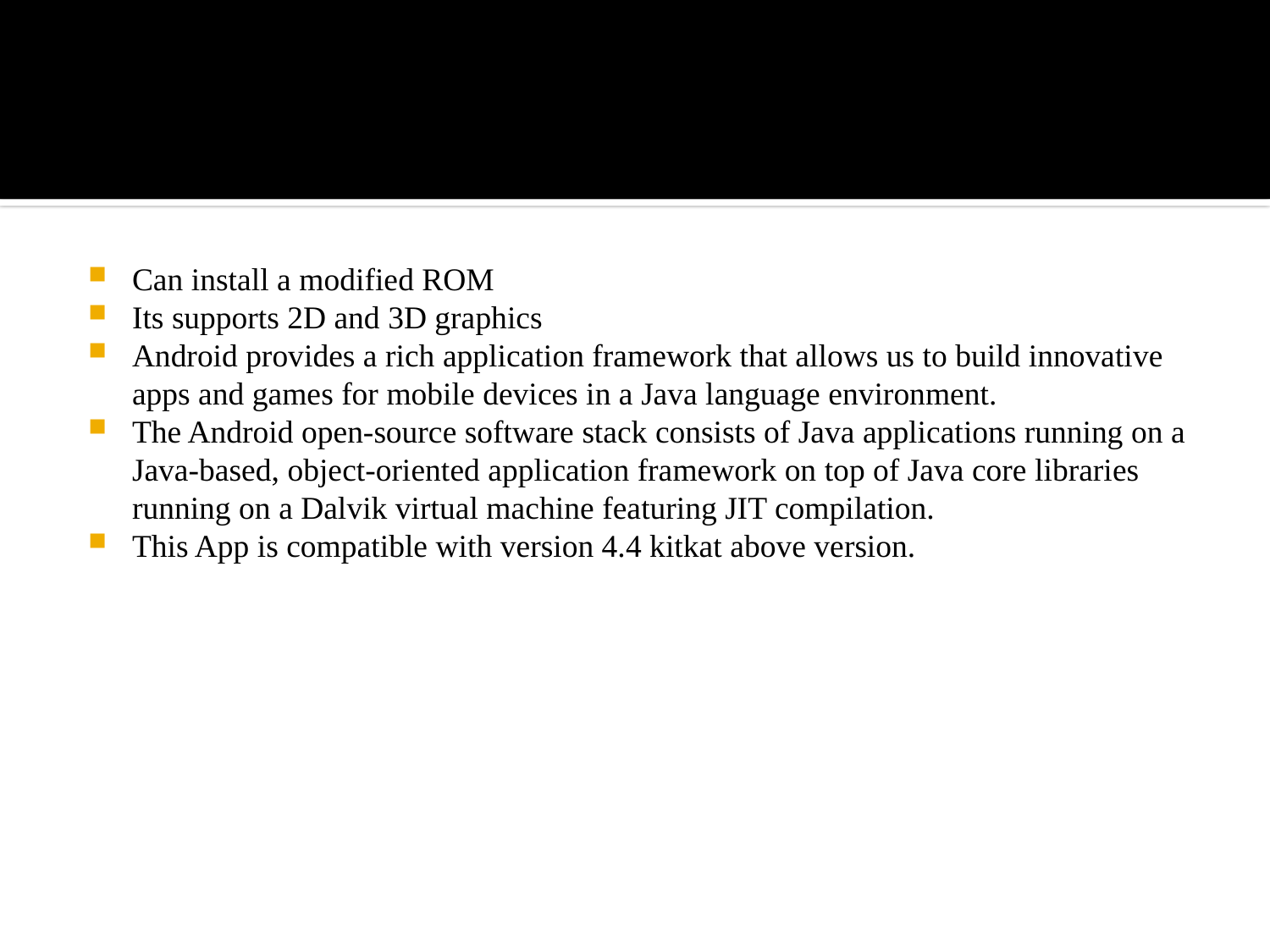

Can install a modified ROM
Its supports 2D and 3D graphics
Android provides a rich application framework that allows us to build innovative apps and games for mobile devices in a Java language environment.
The Android open-source software stack consists of Java applications running on a Java-based, object-oriented application framework on top of Java core libraries running on a Dalvik virtual machine featuring JIT compilation.
This App is compatible with version 4.4 kitkat above version.